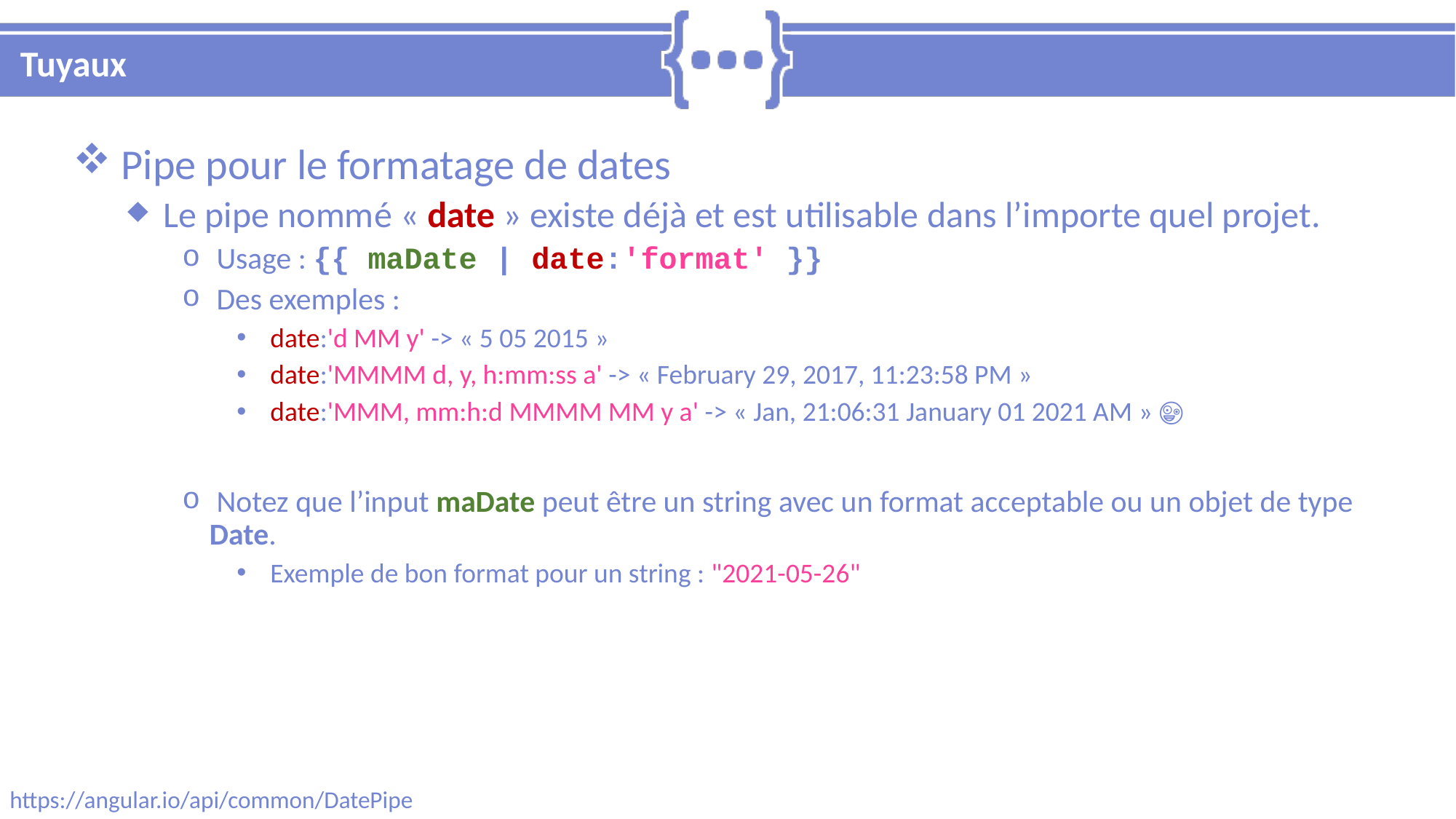

# Tuyaux
 Pipe pour le formatage de dates
 Le pipe nommé « date » existe déjà et est utilisable dans l’importe quel projet.
 Usage : {{ maDate | date:'format' }}
 Des exemples :
 date:'d MM y' -> « 5 05 2015 »
 date:'MMMM d, y, h:mm:ss a' -> « February 29, 2017, 11:23:58 PM »
 date:'MMM, mm:h:d MMMM MM y a' -> « Jan, 21:06:31 January 01 2021 AM » 🤪

 Notez que l’input maDate peut être un string avec un format acceptable ou un objet de type Date.
 Exemple de bon format pour un string : "2021-05-26"
https://angular.io/api/common/DatePipe